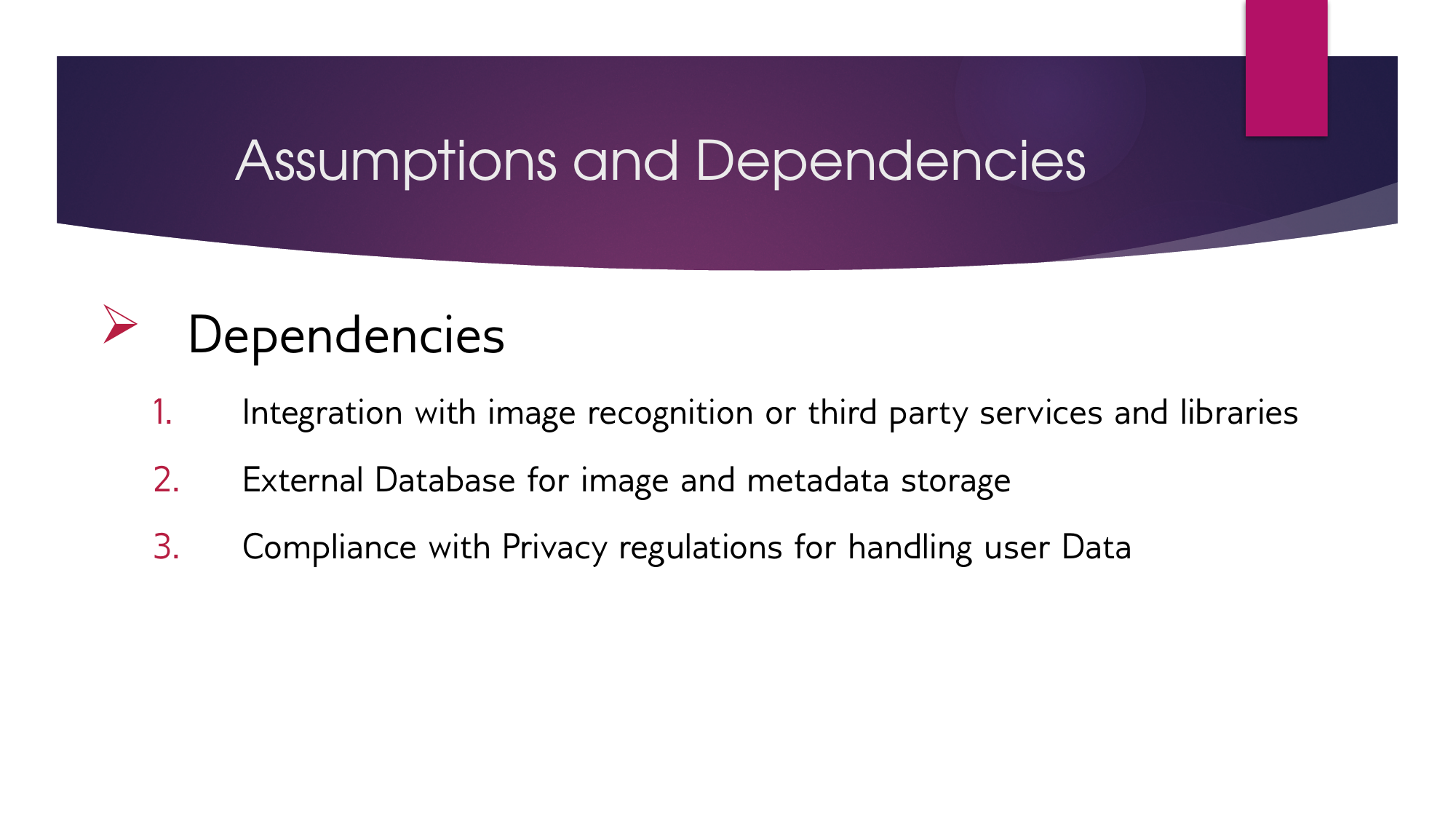

# Assumptions and Dependencies
Dependencies
Integration with image recognition or third party services and libraries
External Database for image and metadata storage
Compliance with Privacy regulations for handling user Data